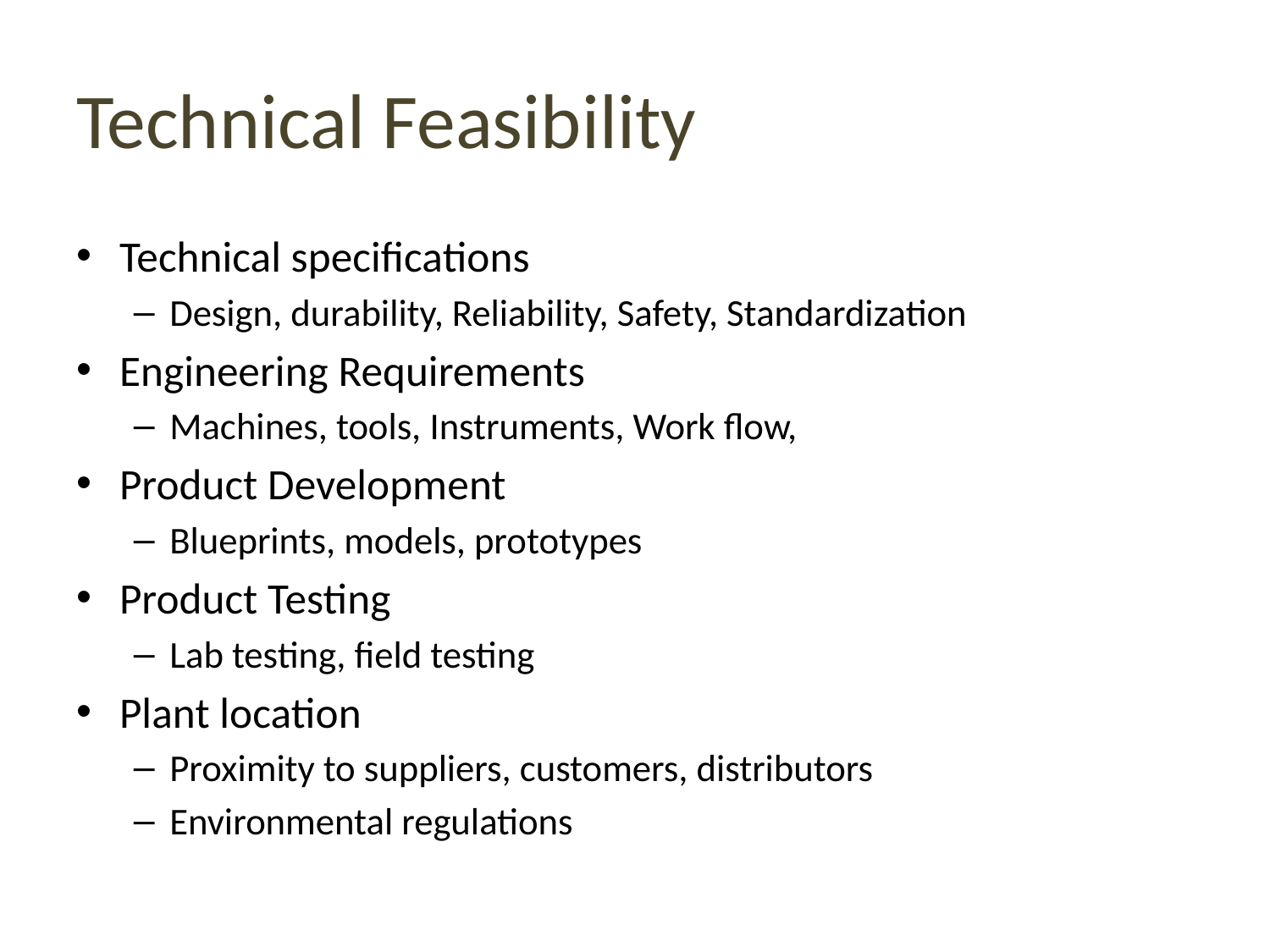

# Technical Feasibility
Technical specifications
Design, durability, Reliability, Safety, Standardization
Engineering Requirements
Machines, tools, Instruments, Work flow,
Product Development
Blueprints, models, prototypes
Product Testing
Lab testing, field testing
Plant location
Proximity to suppliers, customers, distributors
Environmental regulations